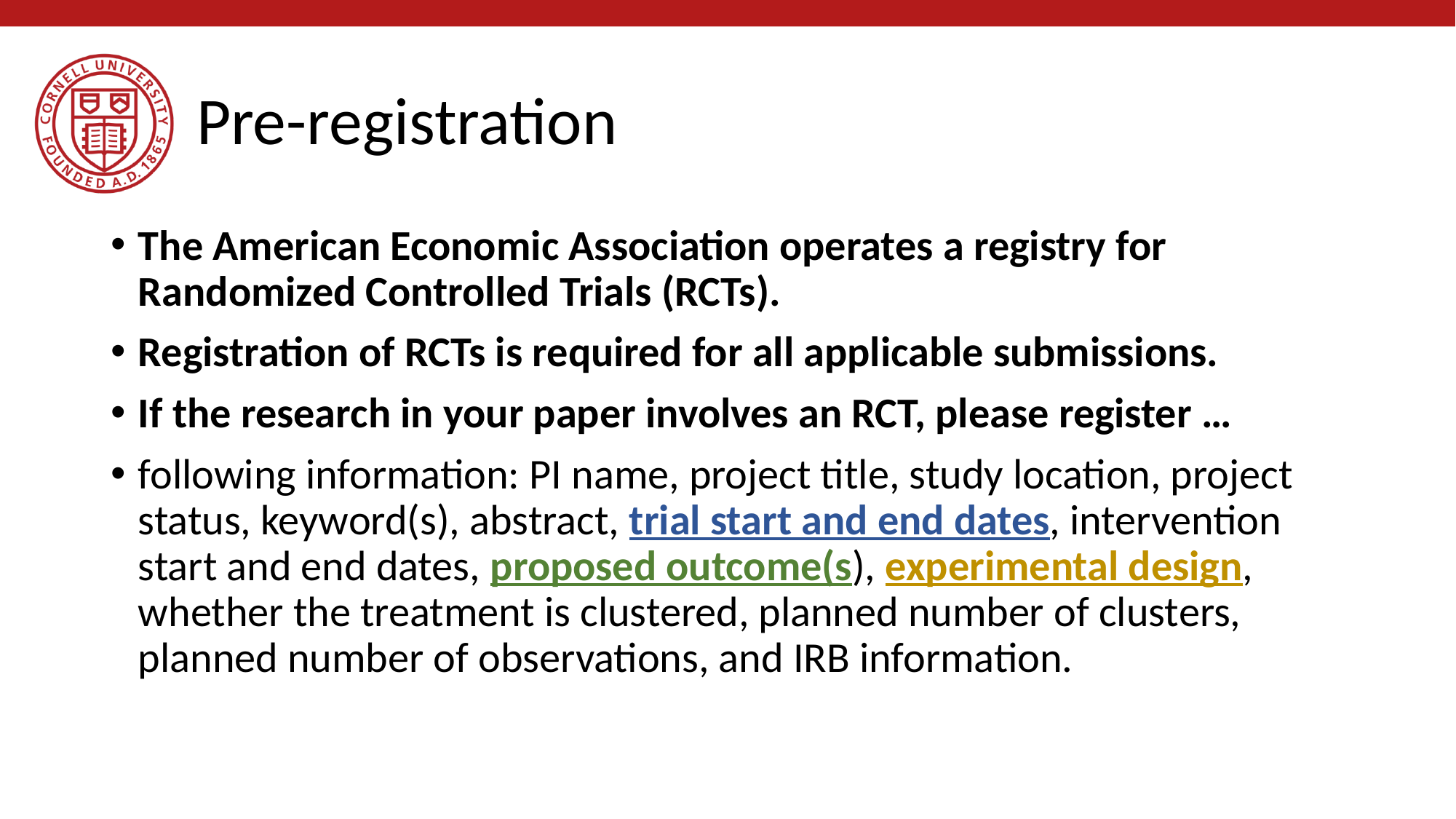

# Pre-registration
The American Economic Association operates a registry for Randomized Controlled Trials (RCTs).
Registration of RCTs is required for all applicable submissions.
If the research in your paper involves an RCT, please register …
following information: PI name, project title, study location, project status, keyword(s), abstract, trial start and end dates, intervention start and end dates, proposed outcome(s), experimental design, whether the treatment is clustered, planned number of clusters, planned number of observations, and IRB information.